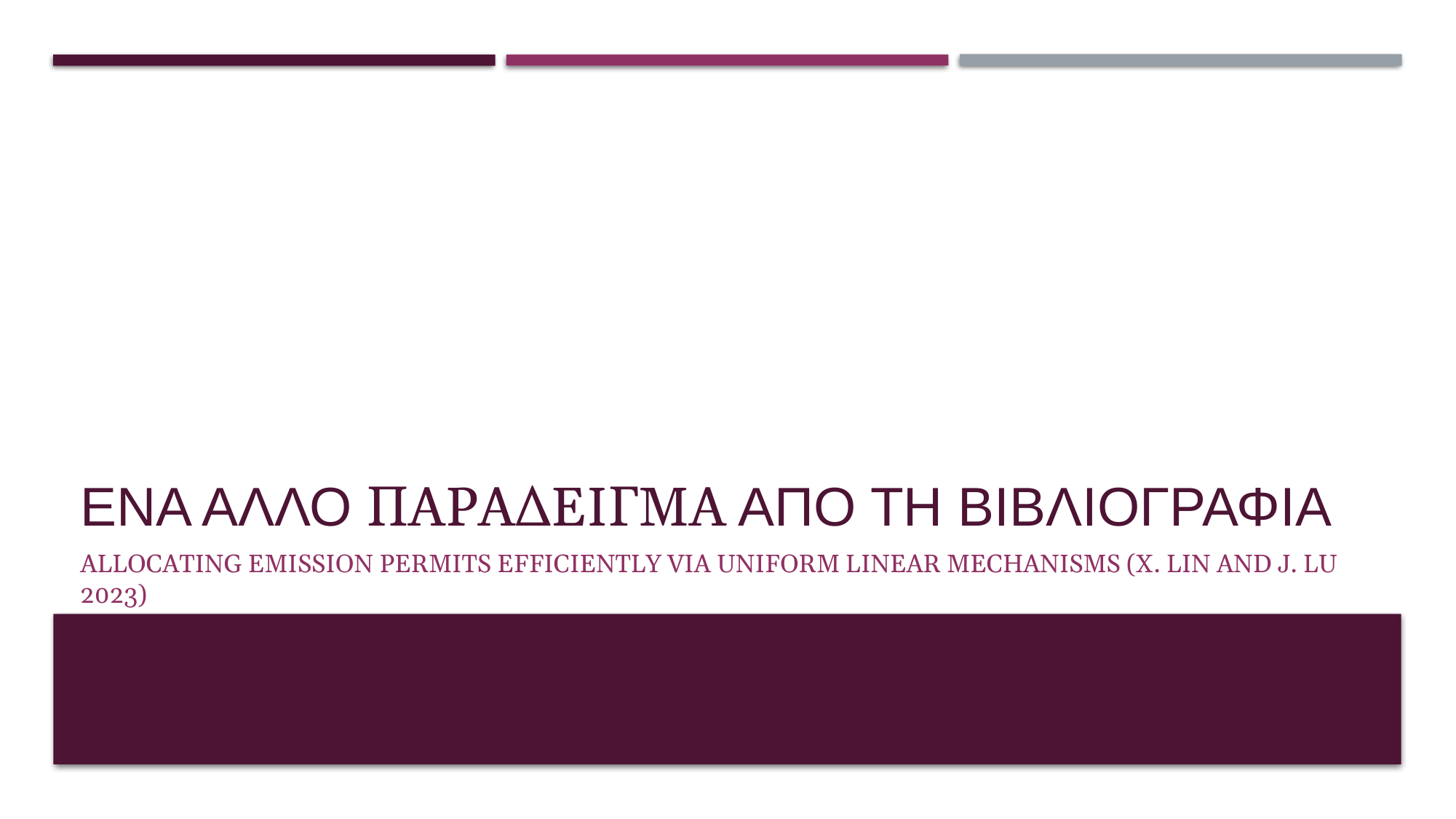

# ενα αλλο παραδειγμα απο τη βιβλιογραφια
Allocating Emission Permits Efficiently via Uniform Linear Mechanisms (X. Lin and J. Lu 2023)